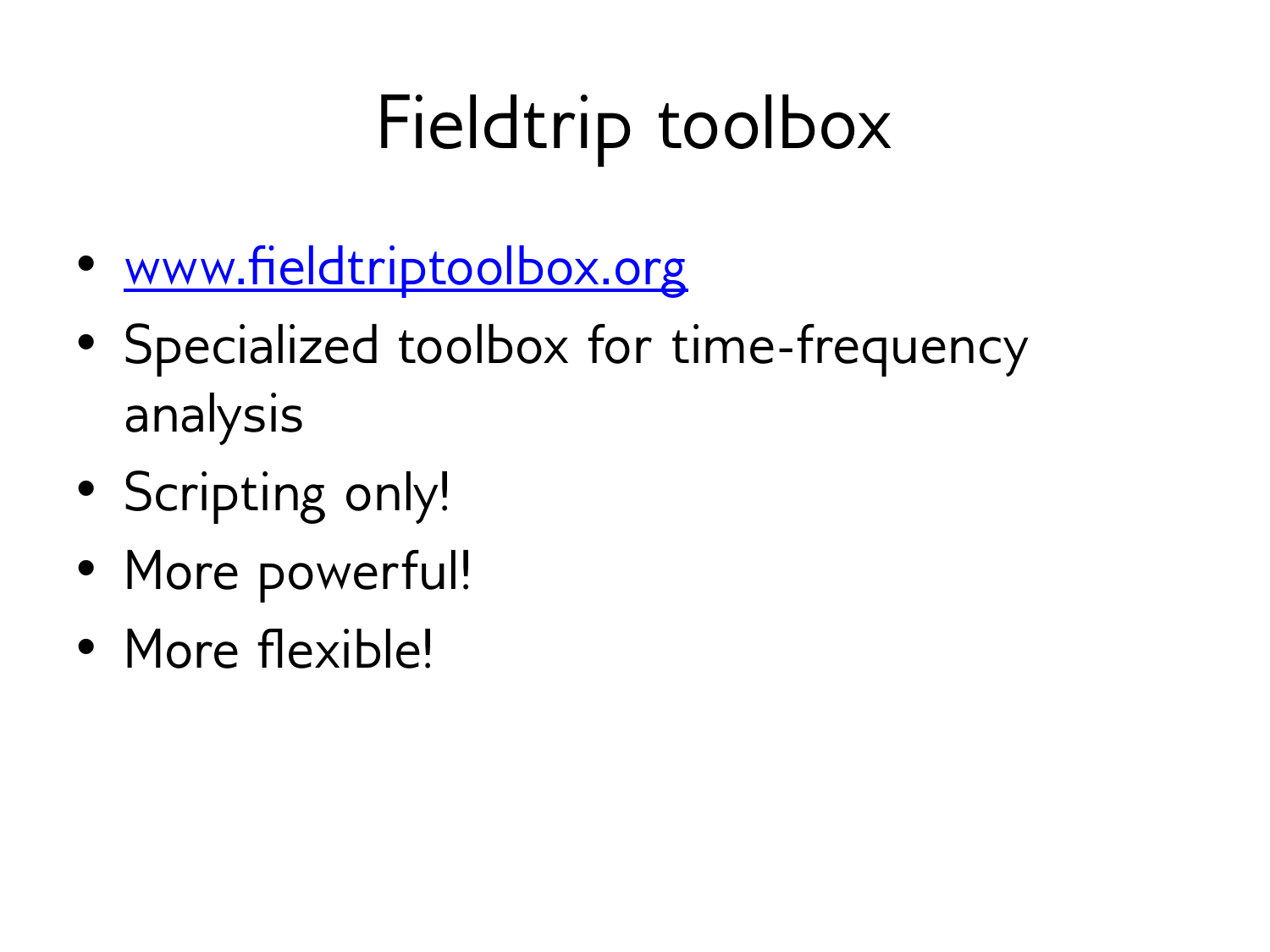

# Fieldtrip toolbox
www.fieldtriptoolbox.org
Specialized toolbox for time-frequency analysis
Scripting only!
More powerful!
More flexible!